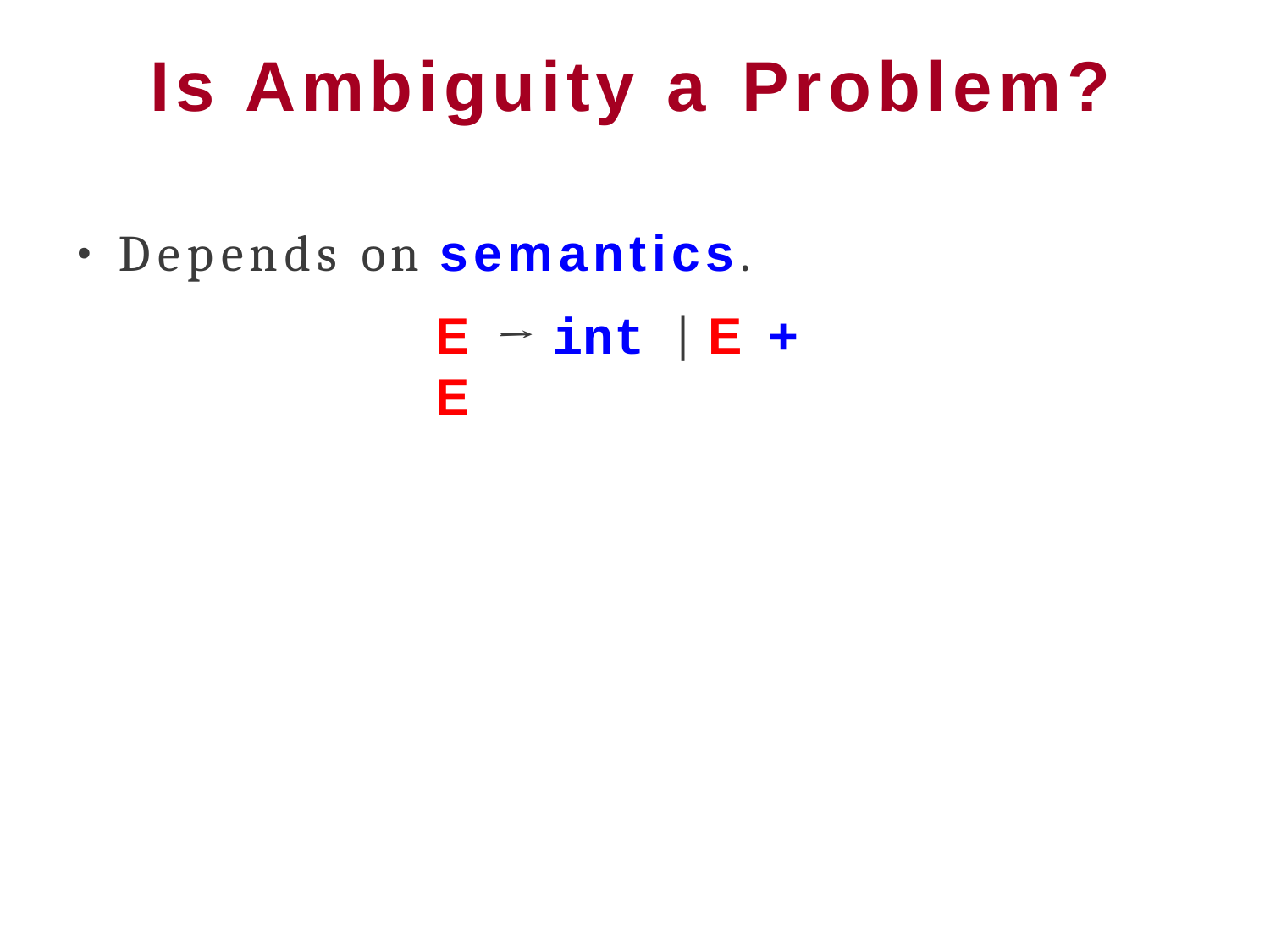

# Is Ambiguity a Problem?

Depends on semantics.
E → int | E + E
●